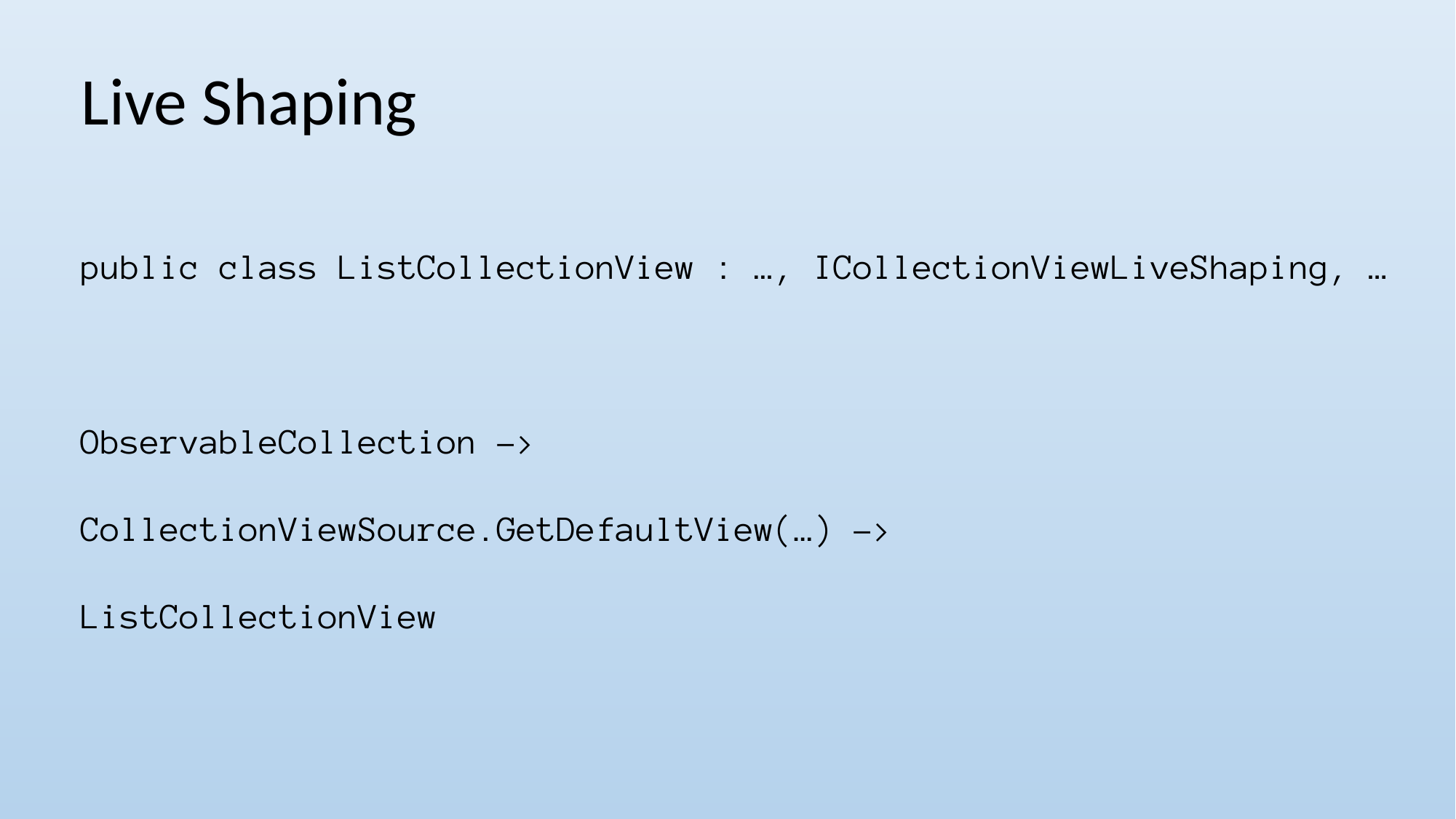

# Live Shaping
public class ListCollectionView : …, ICollectionViewLiveShaping, …

ObservableCollection ->

CollectionViewSource.GetDefaultView(…) ->

ListCollectionView